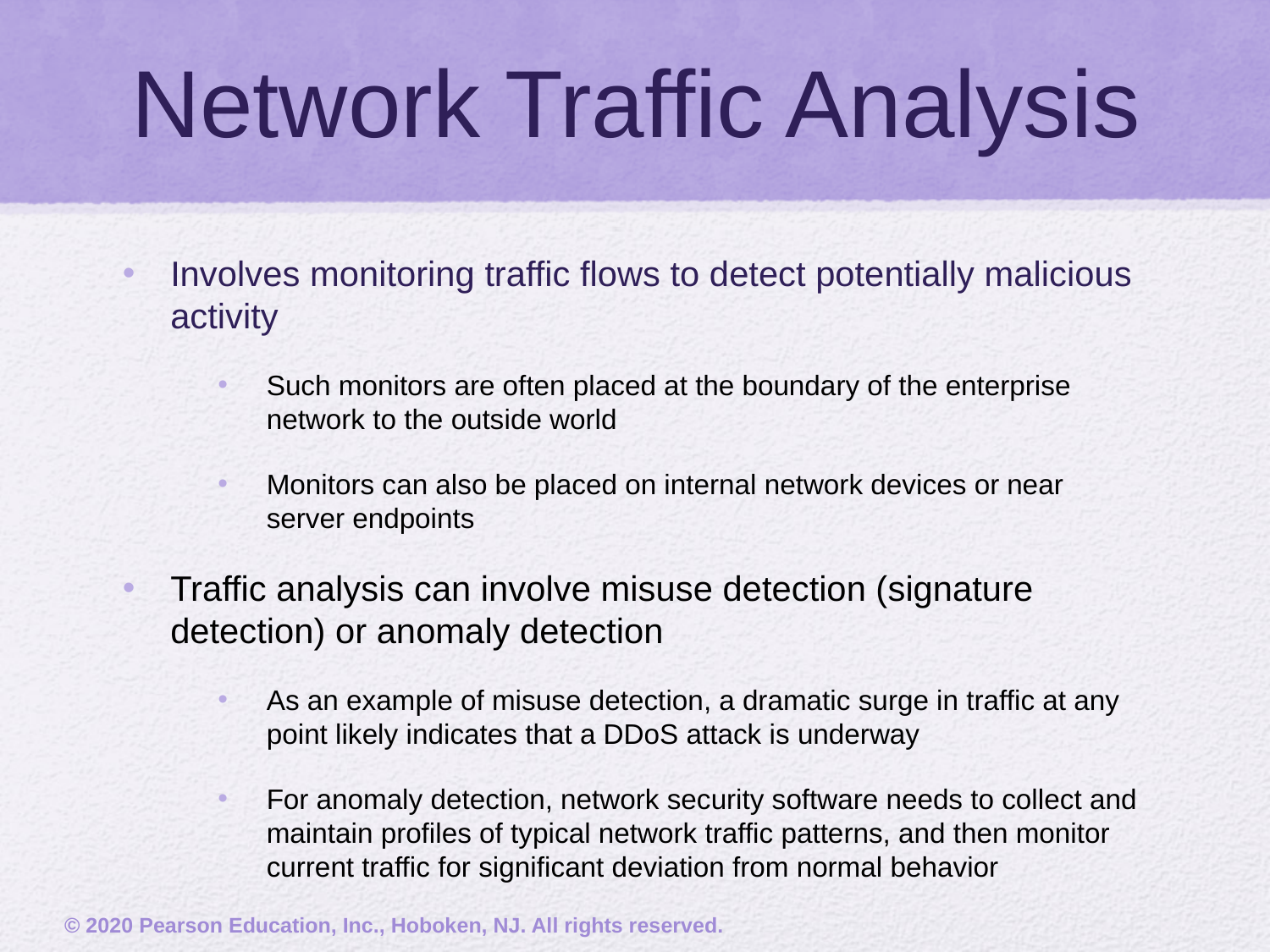

# Network Traffic Analysis
Involves monitoring traffic flows to detect potentially malicious activity
Such monitors are often placed at the boundary of the enterprise network to the outside world
Monitors can also be placed on internal network devices or near server endpoints
Traffic analysis can involve misuse detection (signature detection) or anomaly detection
As an example of misuse detection, a dramatic surge in traffic at any point likely indicates that a DDoS attack is underway
For anomaly detection, network security software needs to collect and maintain profiles of typical network traffic patterns, and then monitor current traffic for significant deviation from normal behavior

© 2020 Pearson Education, Inc., Hoboken, NJ. All rights reserved.